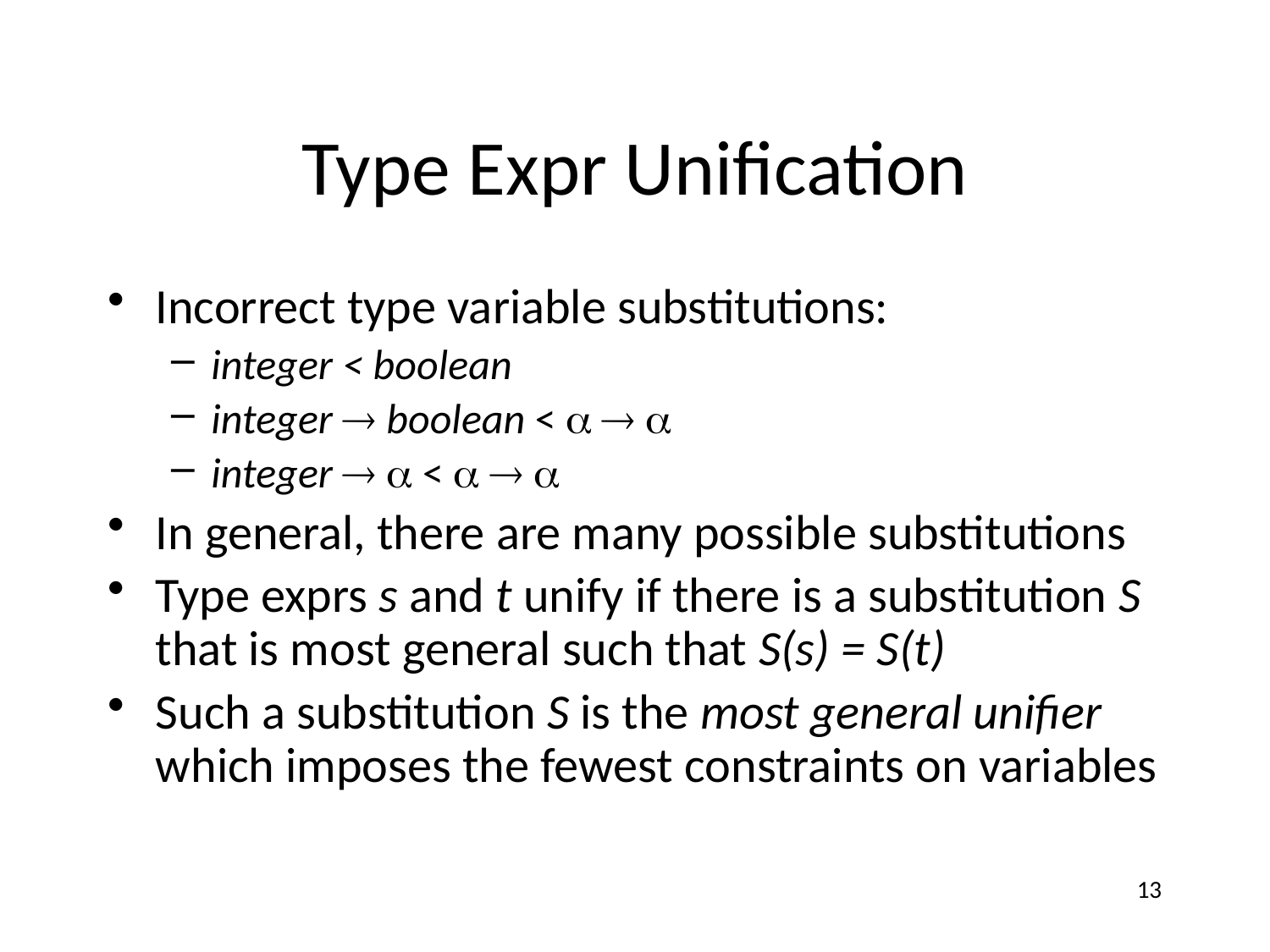

# Type Expr Unification
Incorrect type variable substitutions:
integer < boolean
integer → boolean < α → α
integer → α < α → α
In general, there are many possible substitutions
Type exprs s and t unify if there is a substitution S that is most general such that S(s) = S(t)
Such a substitution S is the most general unifier which imposes the fewest constraints on variables
13